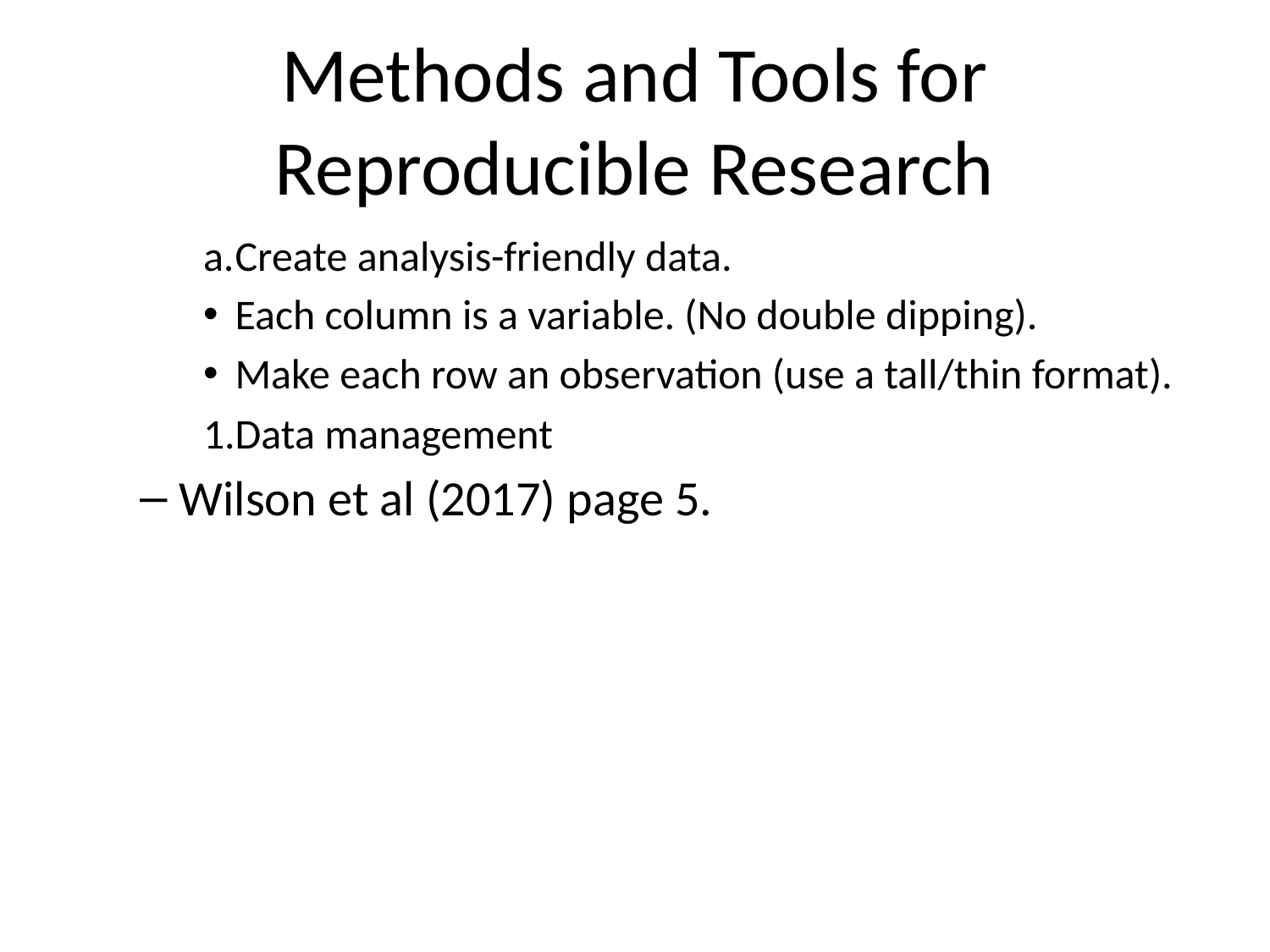

# Methods and Tools for Reproducible Research
Create analysis-friendly data.
Each column is a variable. (No double dipping).
Make each row an observation (use a tall/thin format).
Data management
Wilson et al (2017) page 5.